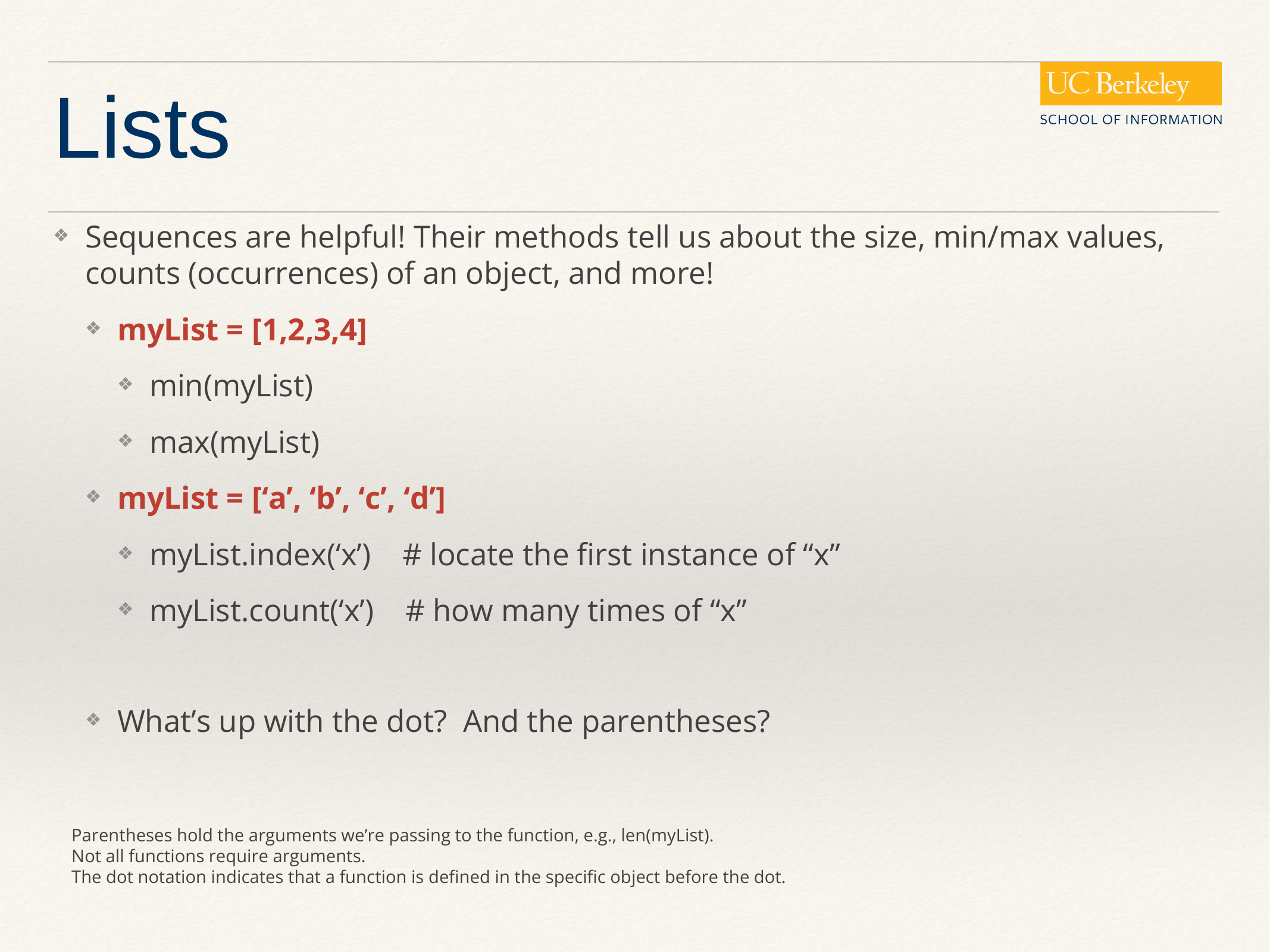

# Lists
Sequences are helpful! Their methods tell us about the size, min/max values, counts (occurrences) of an object, and more!
myList = [1,2,3,4]
min(myList)
max(myList)
myList = [‘a’, ‘b’, ‘c’, ‘d’]
myList.index(‘x’)    # locate the first instance of “x”
myList.count(‘x’)    # how many times of “x”

What’s up with the dot?  And the parentheses?
Parentheses hold the arguments we’re passing to the function, e.g., len(myList).
Not all functions require arguments.
The dot notation indicates that a function is defined in the specific object before the dot.
5